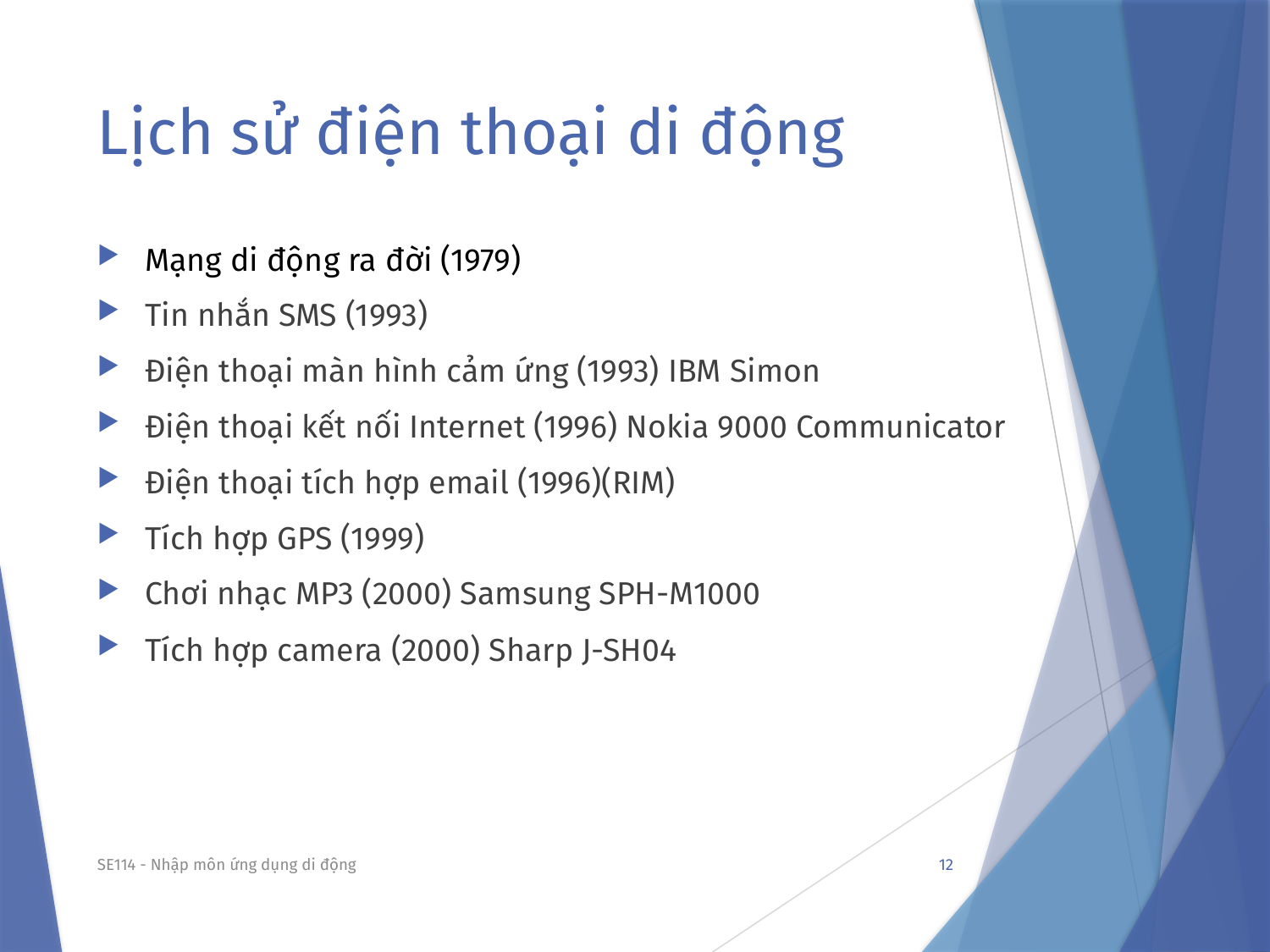

# Lịch sử điện thoại di động
Mạng di động ra đời (1979)
Tin nhắn SMS (1993)
Điện thoại màn hình cảm ứng (1993) IBM Simon
Điện thoại kết nối Internet (1996) Nokia 9000 Communicator
Điện thoại tích hợp email (1996)(RIM)
Tích hợp GPS (1999)
Chơi nhạc MP3 (2000) Samsung SPH-M1000
Tích hợp camera (2000) Sharp J-SH04

SE114 - Nhập môn ứng dụng di động
12